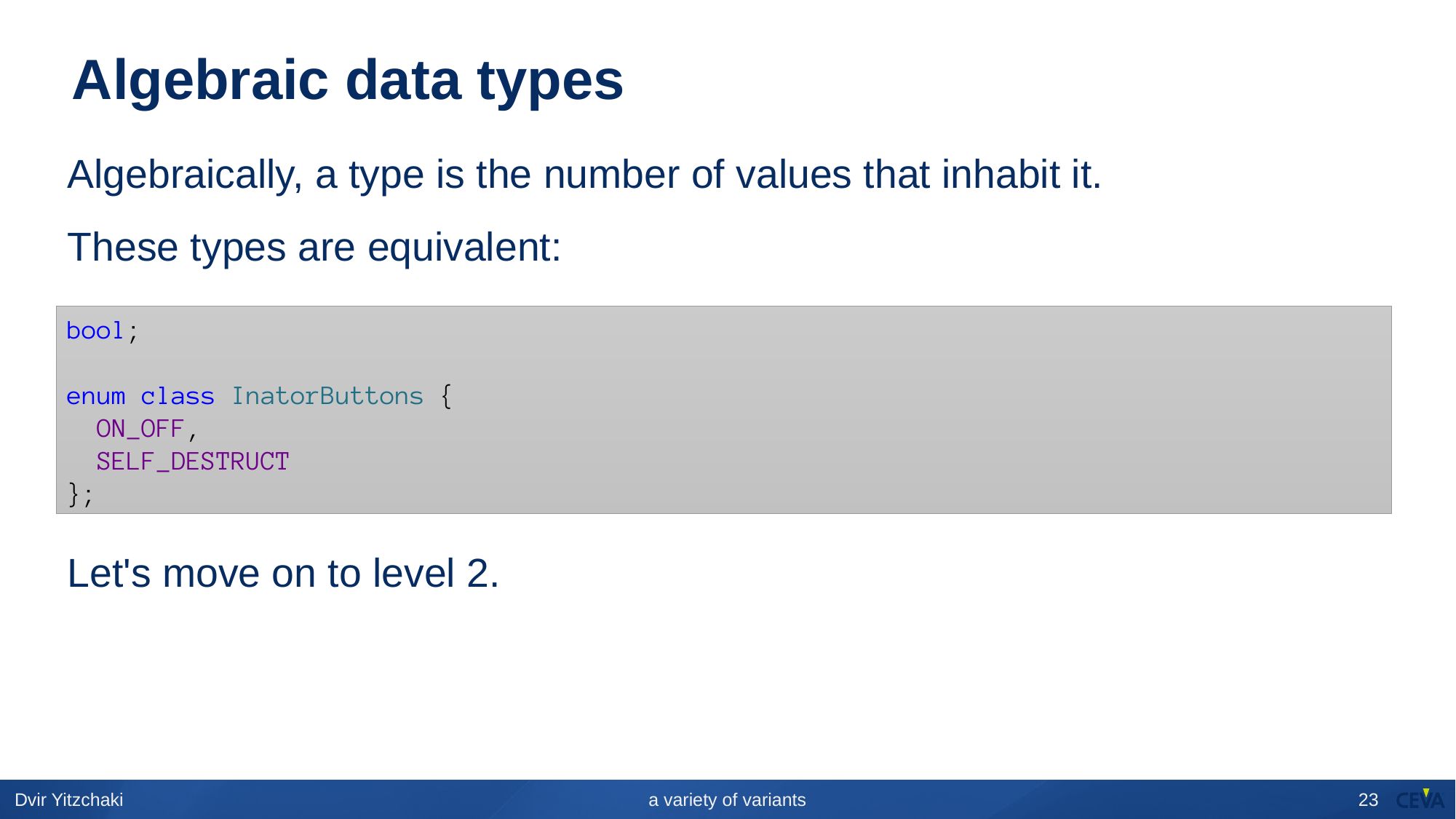

# Algebraic data types
Algebraically, a type is the number of values that inhabit it.
These types are equivalent:
bool;
enum class InatorButtons {
  ON_OFF,
  SELF_DESTRUCT
};
Let's move on to level 2.